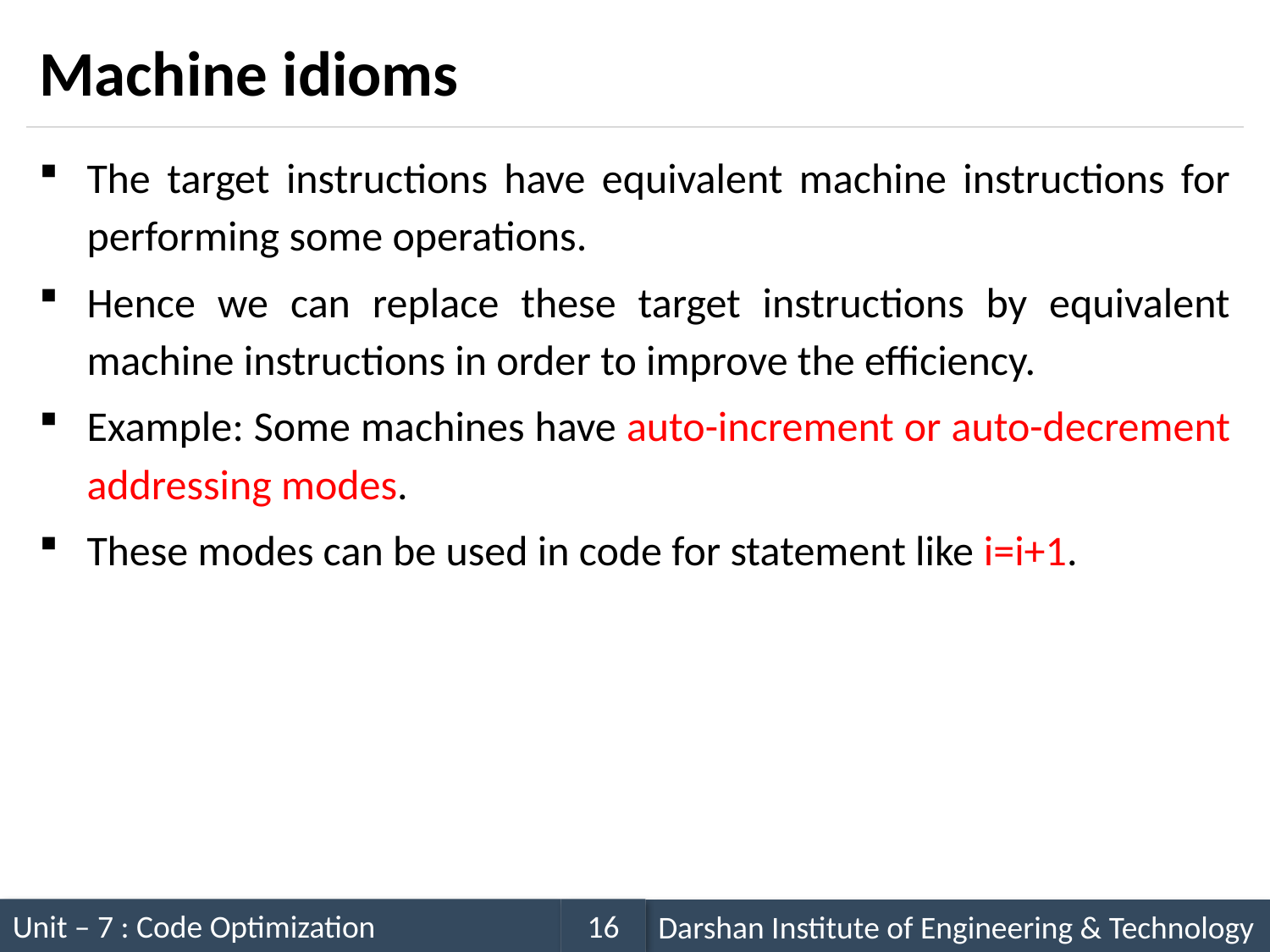

# Machine idioms
The target instructions have equivalent machine instructions for performing some operations.
Hence we can replace these target instructions by equivalent machine instructions in order to improve the efficiency.
Example: Some machines have auto-increment or auto-decrement addressing modes.
These modes can be used in code for statement like i=i+1.